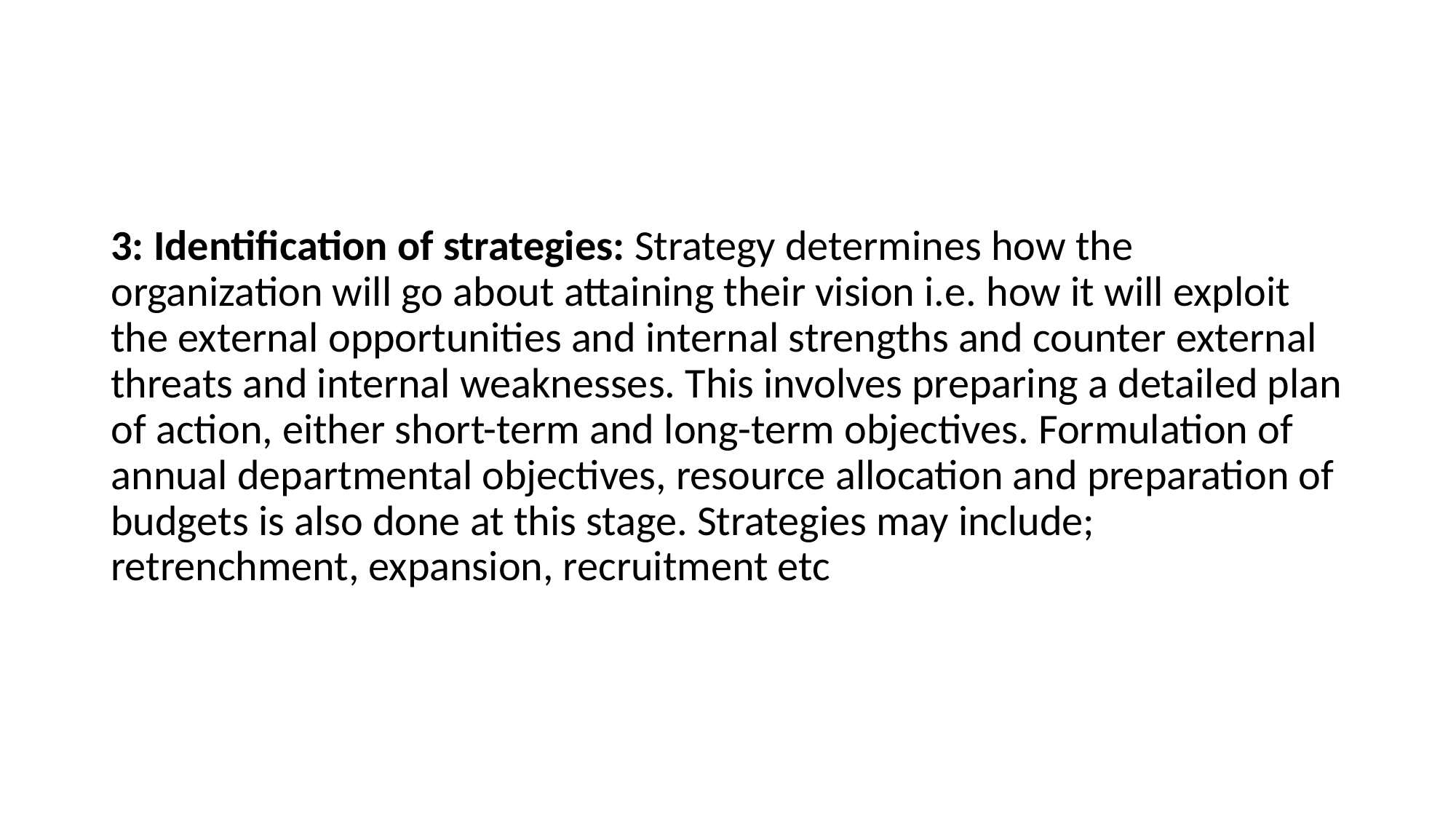

#
3: Identification of strategies: Strategy determines how the organization will go about attaining their vision i.e. how it will exploit the external opportunities and internal strengths and counter external threats and internal weaknesses. This involves preparing a detailed plan of action, either short-term and long-term objectives. Formulation of annual departmental objectives, resource allocation and preparation of budgets is also done at this stage. Strategies may include; retrenchment, expansion, recruitment etc